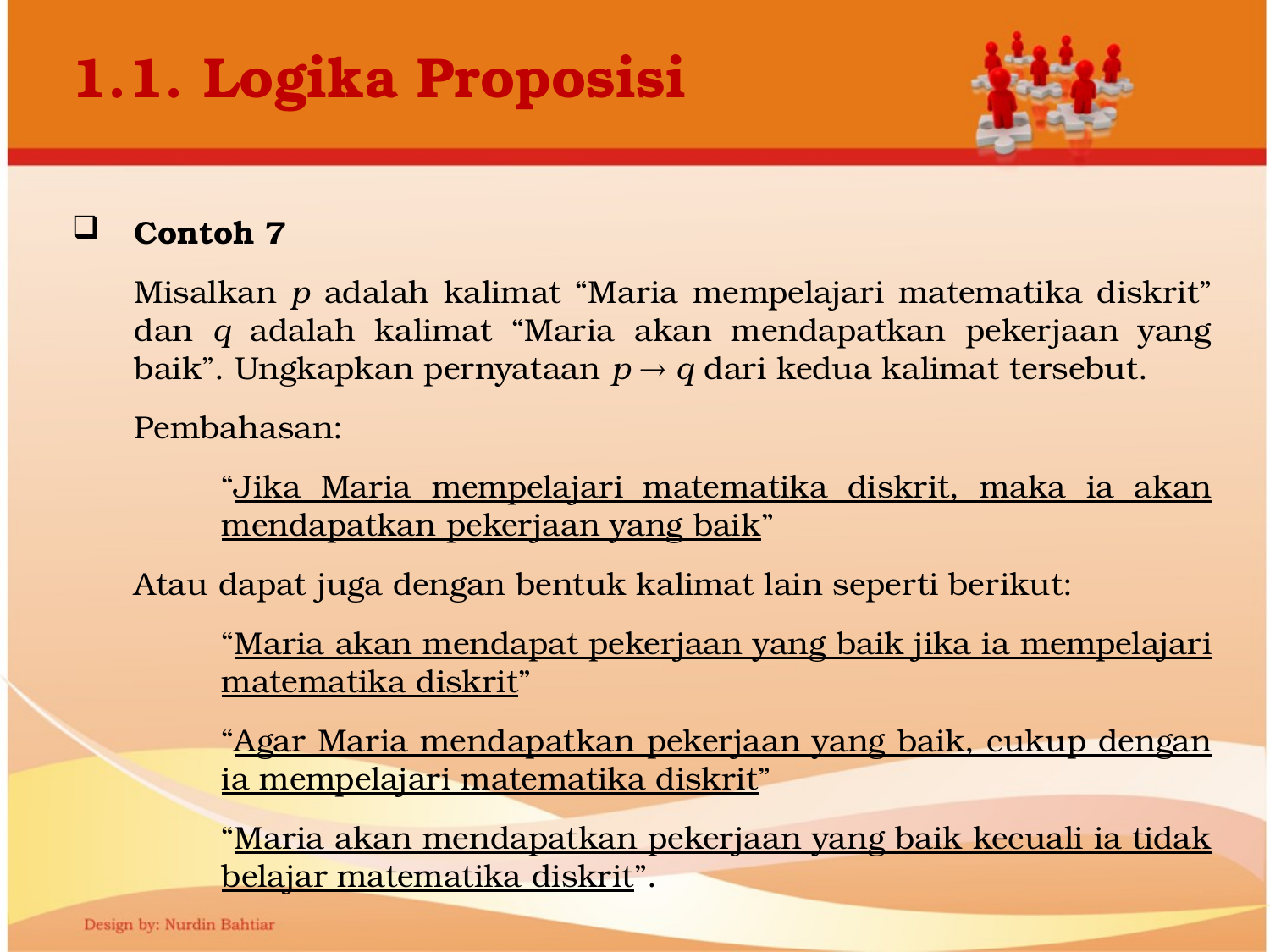

# 1.1. Logika Proposisi
Contoh 7
Misalkan p adalah kalimat “Maria mempelajari matematika diskrit” dan q adalah kalimat “Maria akan mendapatkan pekerjaan yang baik”. Ungkapkan pernyataan p → q dari kedua kalimat tersebut.
Pembahasan:
“Jika Maria mempelajari matematika diskrit, maka ia akan mendapatkan pekerjaan yang baik”
Atau dapat juga dengan bentuk kalimat lain seperti berikut:
“Maria akan mendapat pekerjaan yang baik jika ia mempelajari matematika diskrit”
“Agar Maria mendapatkan pekerjaan yang baik, cukup dengan ia mempelajari matematika diskrit”
“Maria akan mendapatkan pekerjaan yang baik kecuali ia tidak belajar matematika diskrit”.